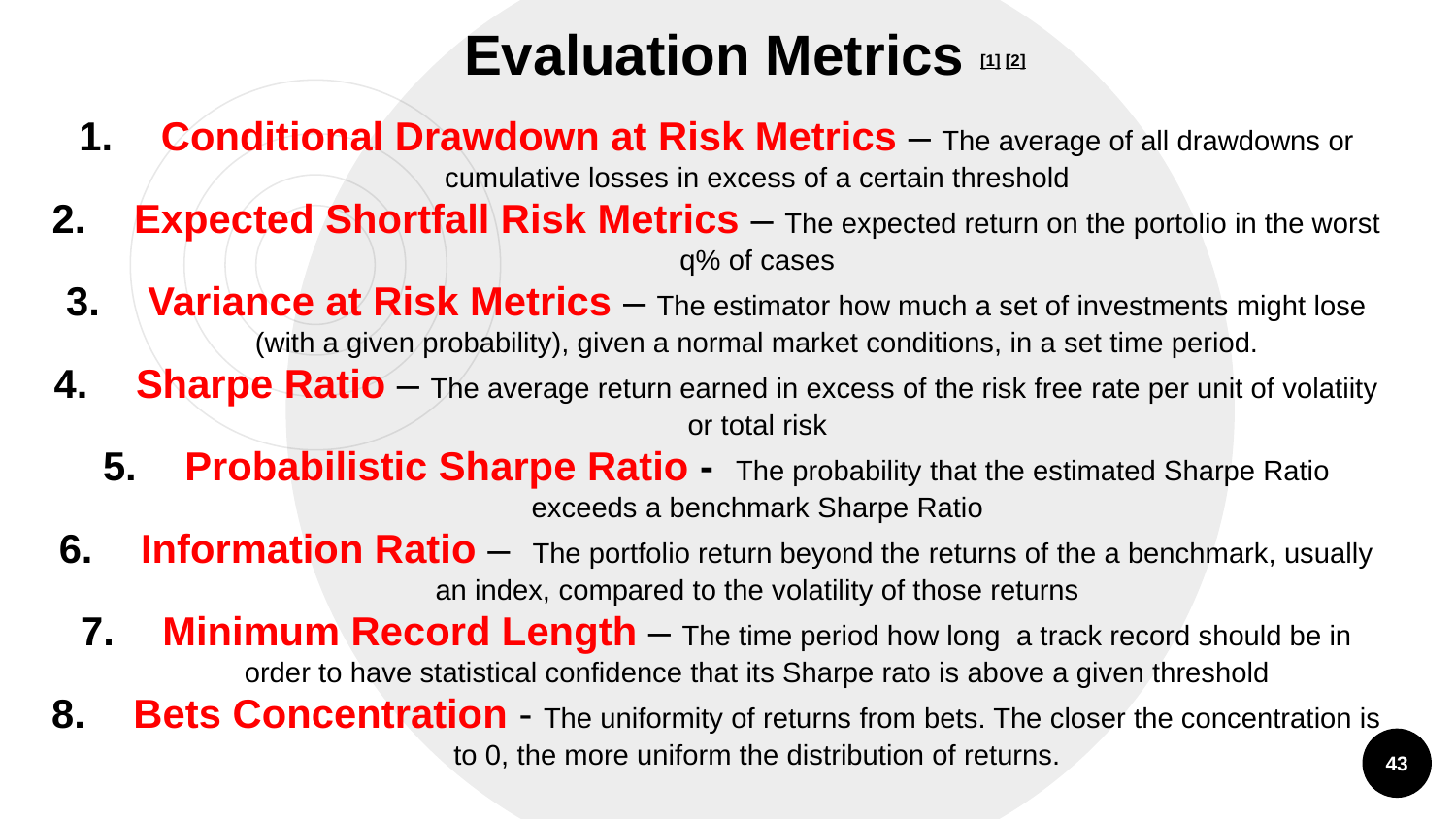

Evaluation Metrics [1] [2]
Conditional Drawdown at Risk Metrics – The average of all drawdowns or cumulative losses in excess of a certain threshold
Expected Shortfall Risk Metrics – The expected return on the portolio in the worst q% of cases
Variance at Risk Metrics – The estimator how much a set of investments might lose (with a given probability), given a normal market conditions, in a set time period.
Sharpe Ratio – The average return earned in excess of the risk free rate per unit of volatiity or total risk
Probabilistic Sharpe Ratio -  The probability that the estimated Sharpe Ratio exceeds a benchmark Sharpe Ratio
Information Ratio –  The portfolio return beyond the returns of the a benchmark, usually an index, compared to the volatility of those returns
Minimum Record Length – The time period how long  a track record should be in order to have statistical confidence that its Sharpe rato is above a given threshold
Bets Concentration - The uniformity of returns from bets. The closer the concentration is to 0, the more uniform the distribution of returns.
43